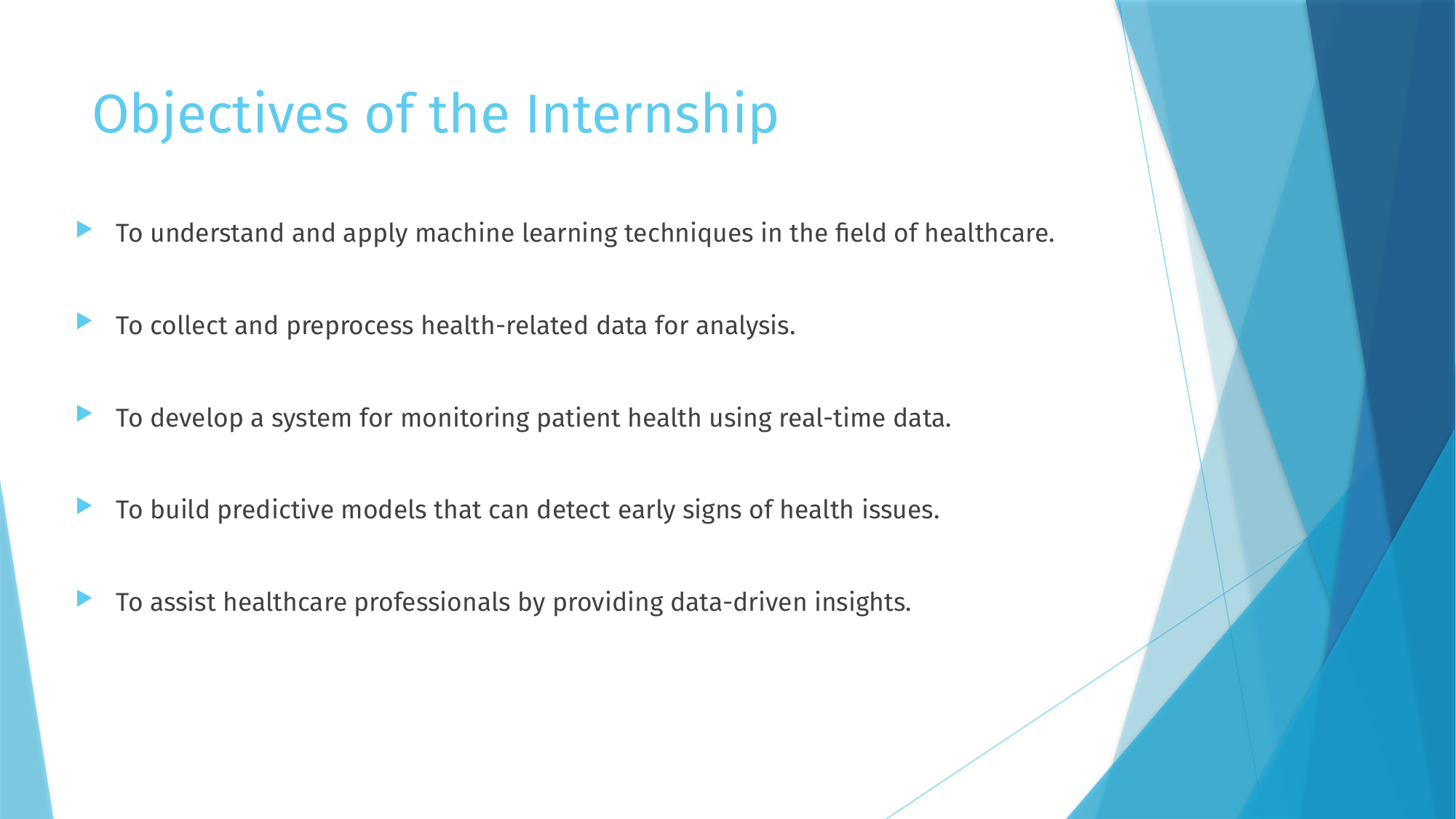

# Objectives of the Internship
To understand and apply machine learning techniques in the field of healthcare.

To collect and preprocess health-related data for analysis.

To develop a system for monitoring patient health using real-time data.

To build predictive models that can detect early signs of health issues.

To assist healthcare professionals by providing data-driven insights.